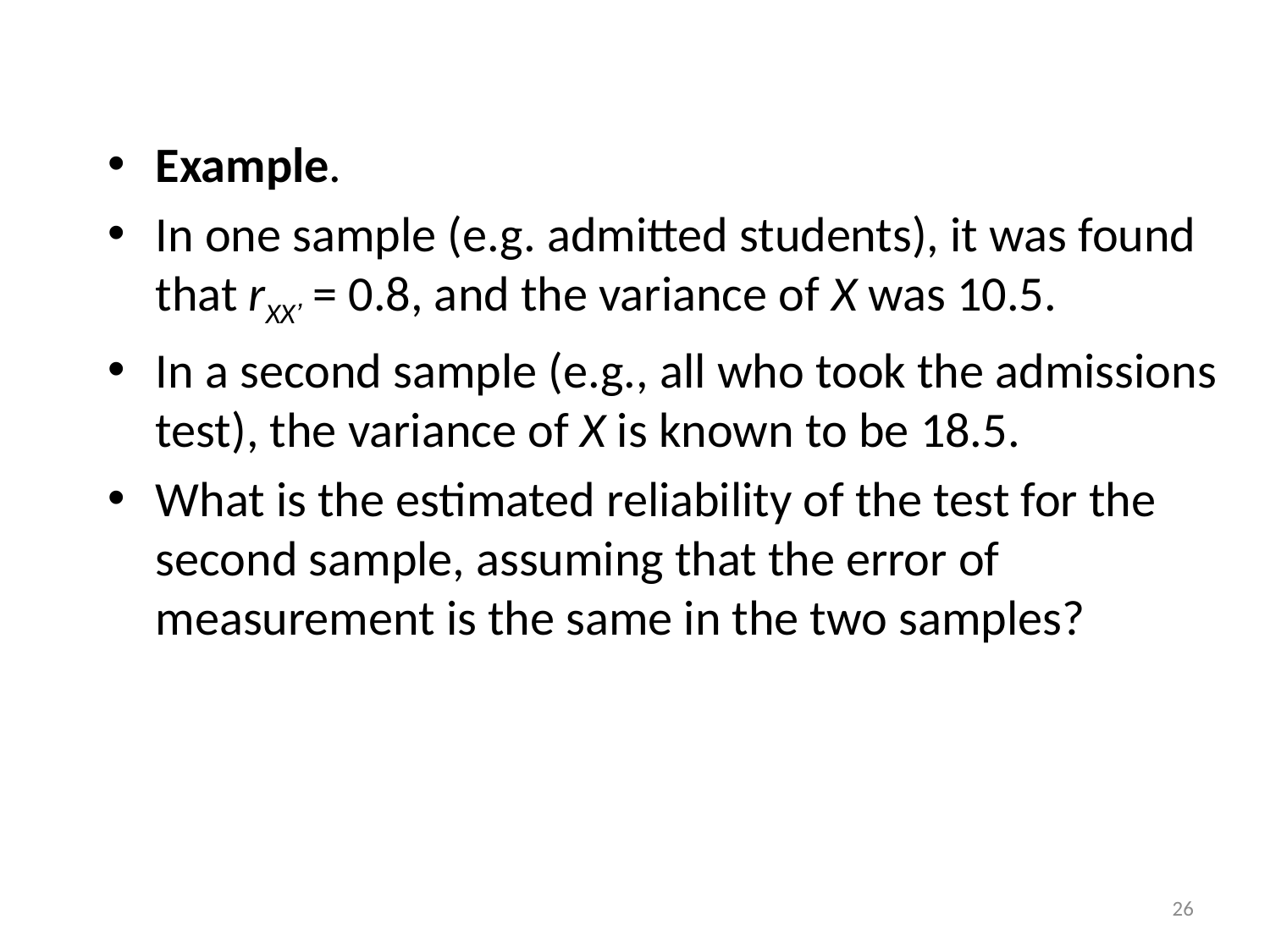

Example.
In one sample (e.g. admitted students), it was found that rXX’ = 0.8, and the variance of X was 10.5.
In a second sample (e.g., all who took the admissions test), the variance of X is known to be 18.5.
What is the estimated reliability of the test for the second sample, assuming that the error of measurement is the same in the two samples?
26